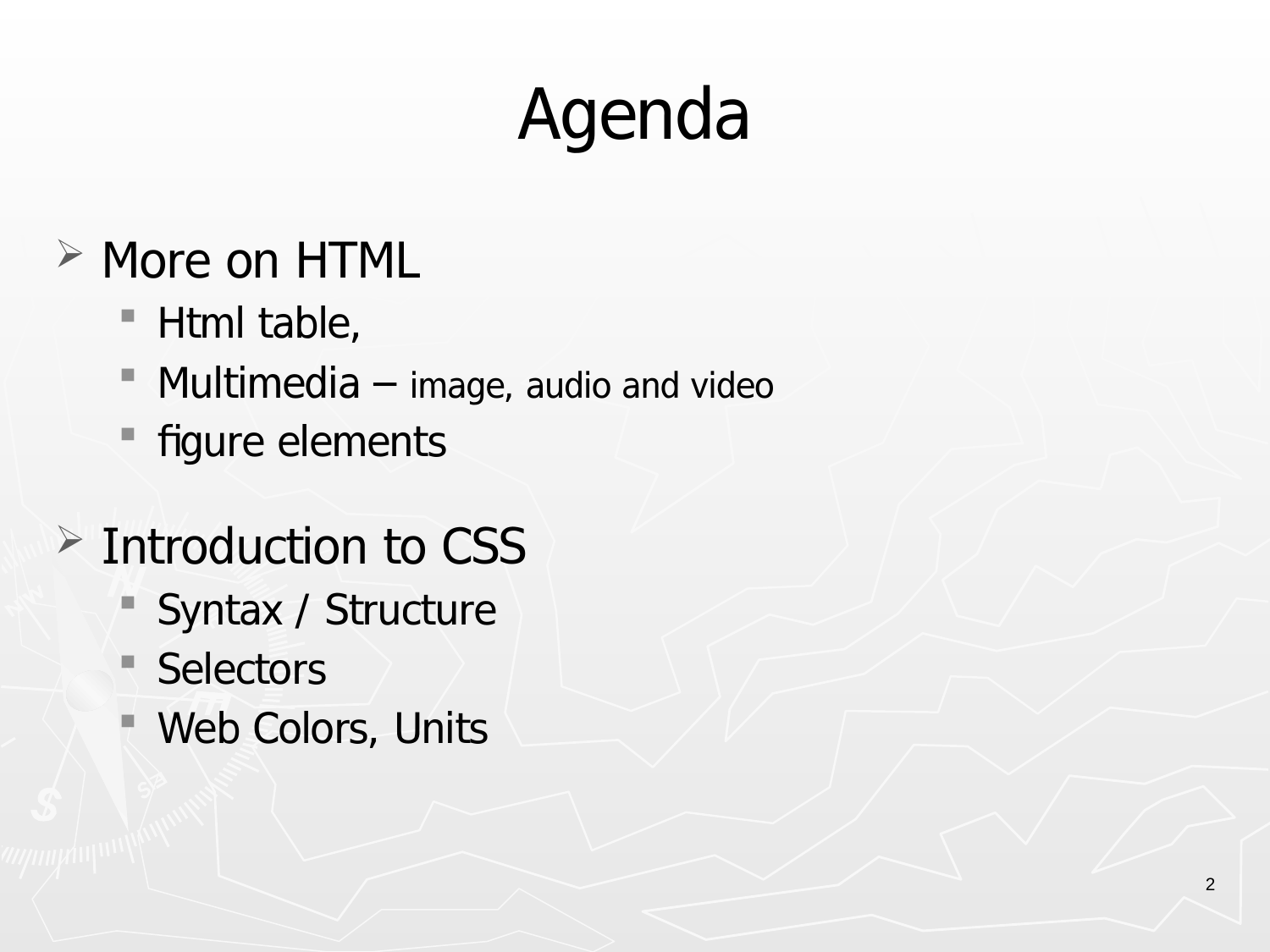

# Agenda
More on HTML
Html table,
Multimedia – image, audio and video
figure elements

Introduction to CSS
Syntax / Structure
Selectors
Web Colors, Units
2